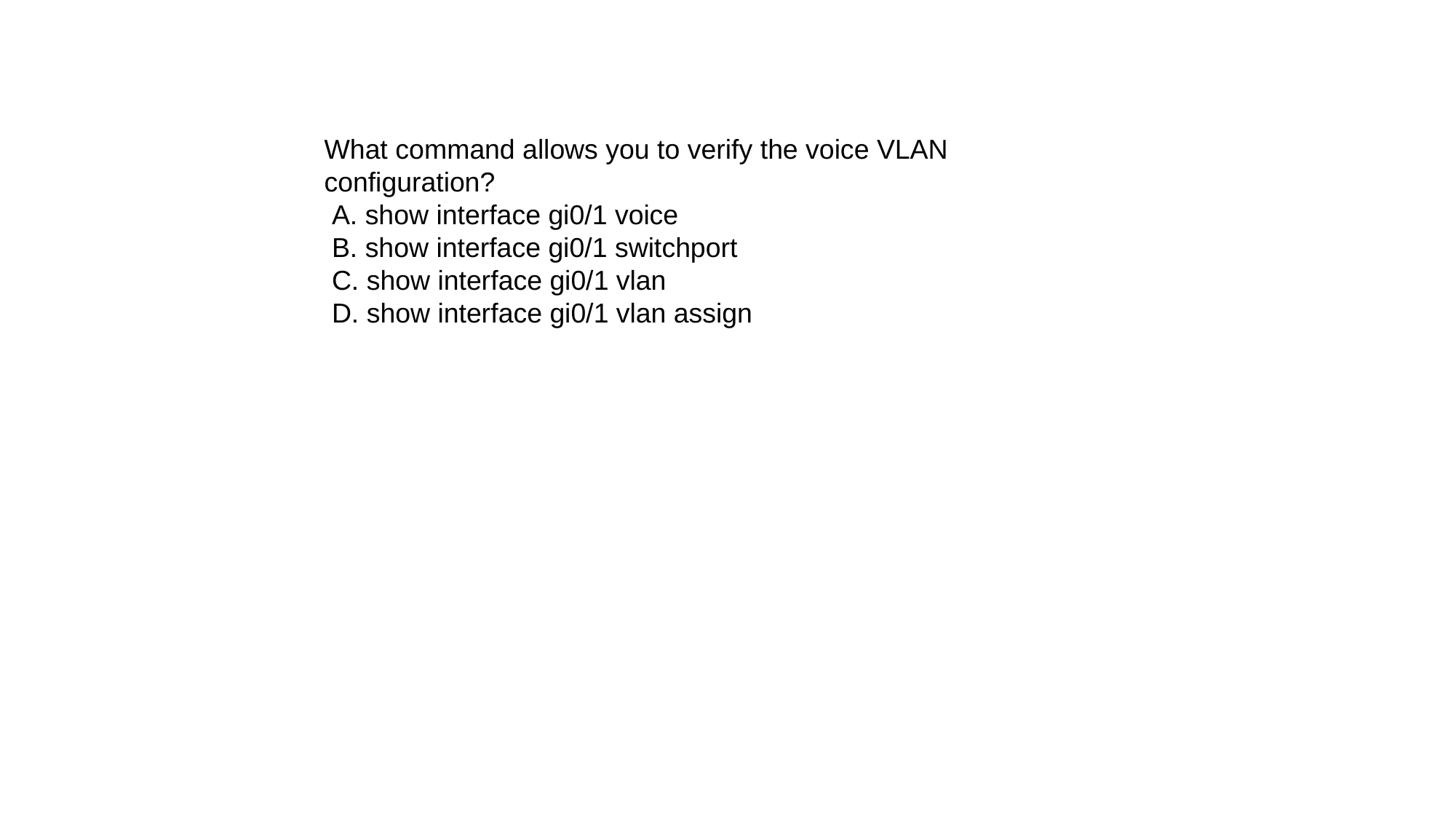

What command allows you to verify the voice VLAN configuration?
 A. show interface gi0/1 voice
 B. show interface gi0/1 switchport
 C. show interface gi0/1 vlan
 D. show interface gi0/1 vlan assign